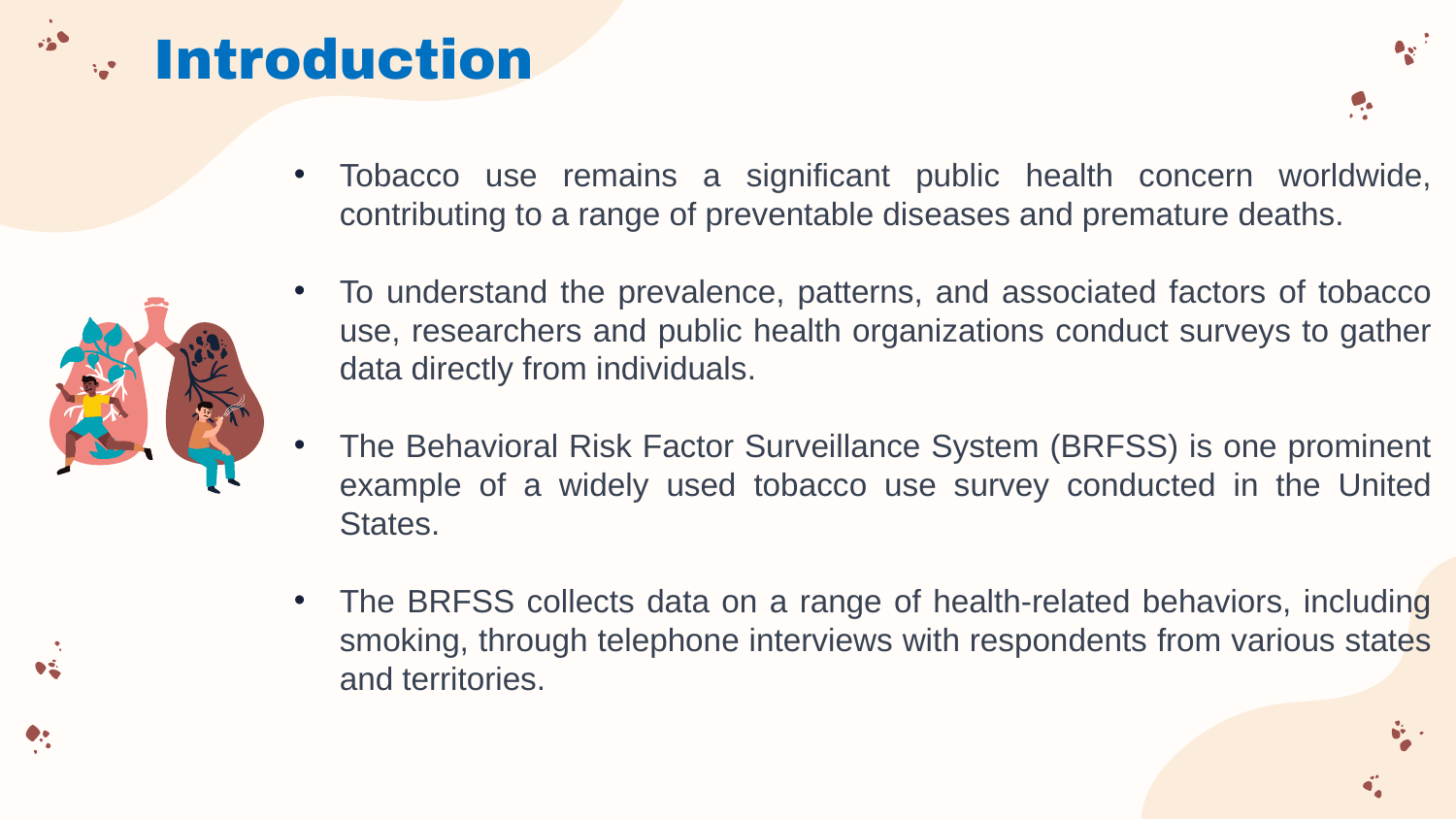

Introduction
Tobacco use remains a significant public health concern worldwide, contributing to a range of preventable diseases and premature deaths.

To understand the prevalence, patterns, and associated factors of tobacco use, researchers and public health organizations conduct surveys to gather data directly from individuals.

The Behavioral Risk Factor Surveillance System (BRFSS) is one prominent example of a widely used tobacco use survey conducted in the United States.

The BRFSS collects data on a range of health-related behaviors, including smoking, through telephone interviews with respondents from various states and territories.